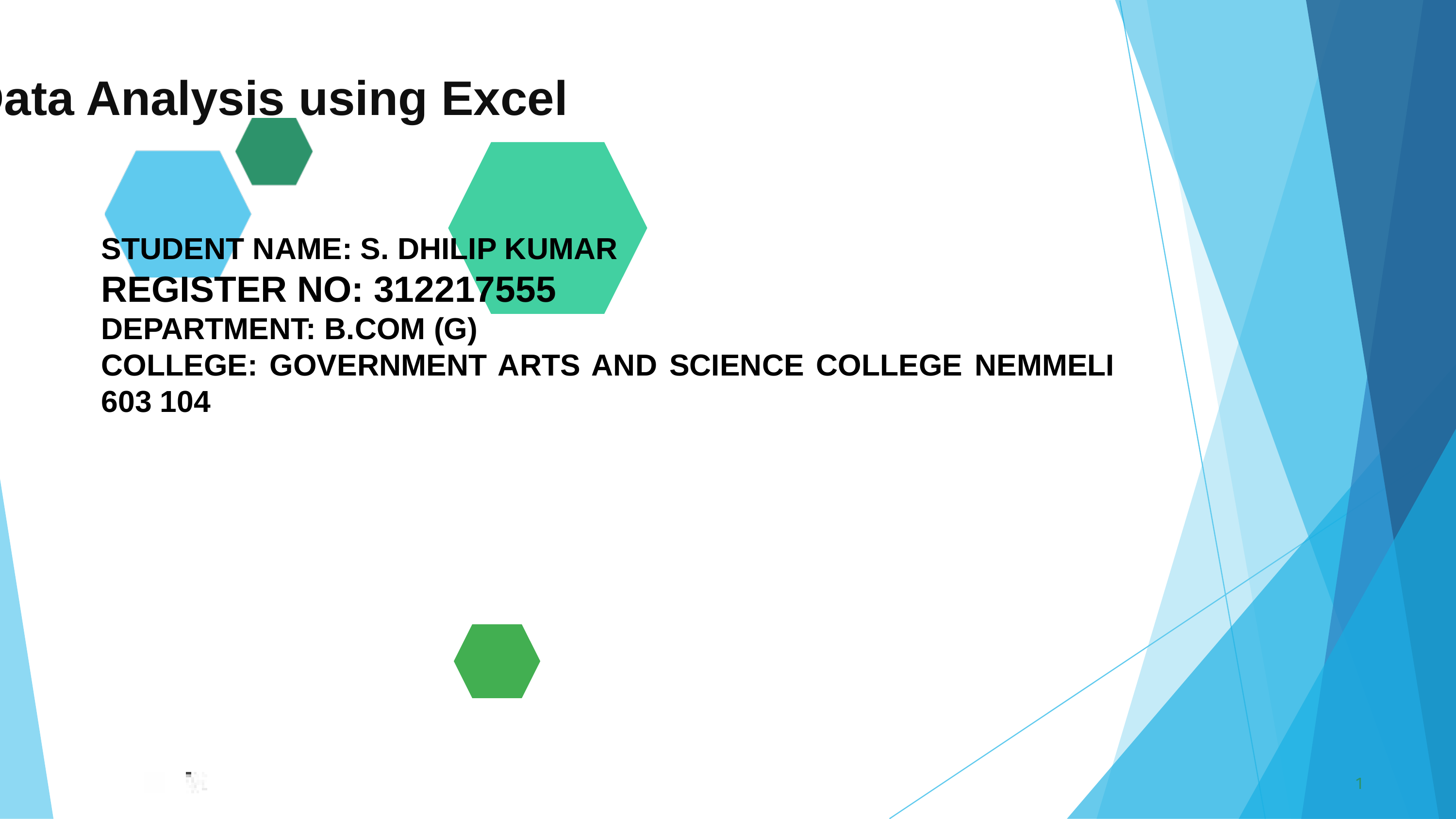

Employee Data Analysis using Excel

STUDENT NAME: S. DHILIP KUMAR
REGISTER NO: 312217555
DEPARTMENT: B.COM (G)
COLLEGE: GOVERNMENT ARTS AND SCIENCE COLLEGE NEMMELI        603 104

1